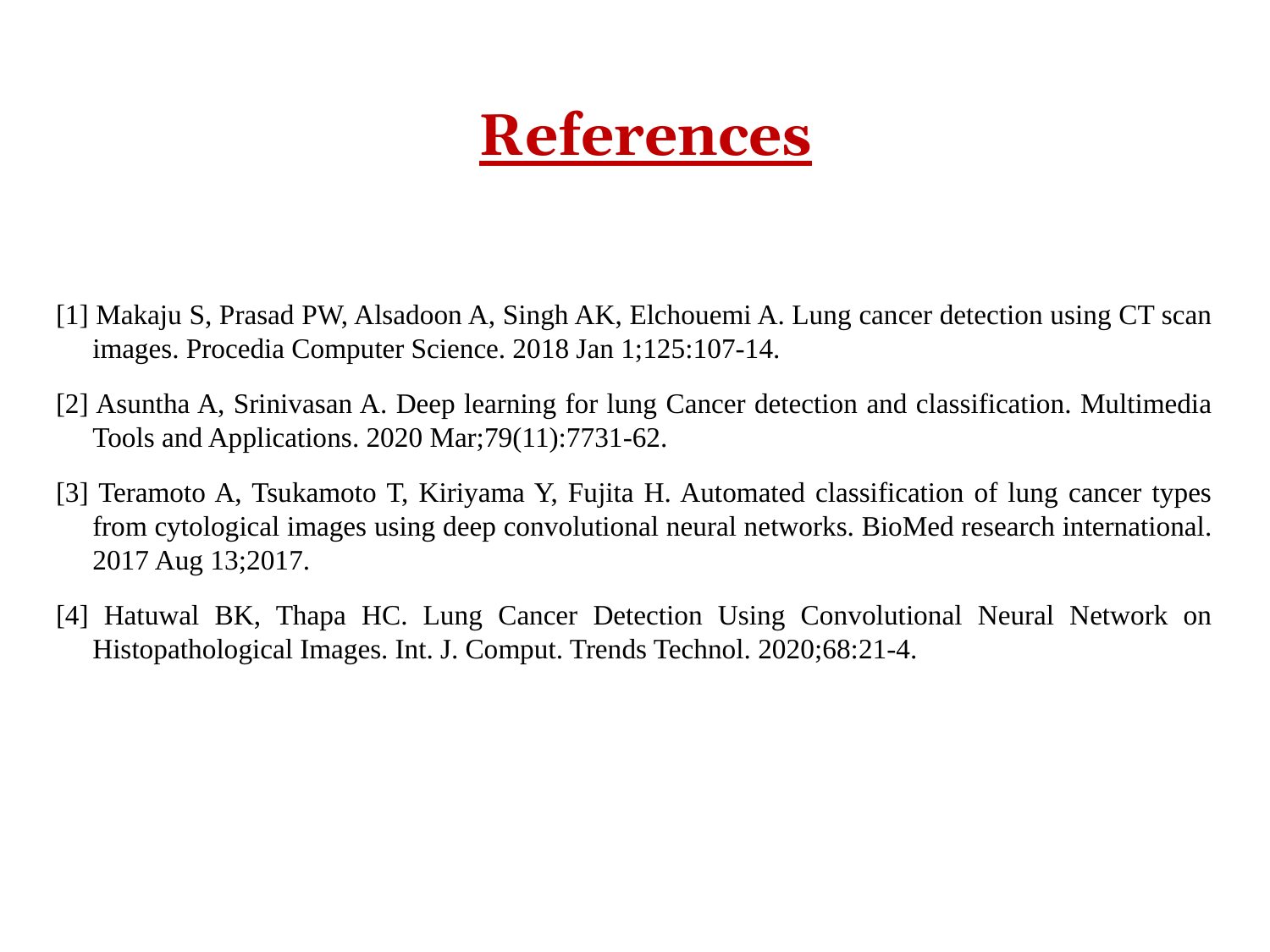

References
[1] Makaju S, Prasad PW, Alsadoon A, Singh AK, Elchouemi A. Lung cancer detection using CT scan images. Procedia Computer Science. 2018 Jan 1;125:107-14.
[2] Asuntha A, Srinivasan A. Deep learning for lung Cancer detection and classification. Multimedia Tools and Applications. 2020 Mar;79(11):7731-62.
[3] Teramoto A, Tsukamoto T, Kiriyama Y, Fujita H. Automated classification of lung cancer types from cytological images using deep convolutional neural networks. BioMed research international. 2017 Aug 13;2017.
[4] Hatuwal BK, Thapa HC. Lung Cancer Detection Using Convolutional Neural Network on Histopathological Images. Int. J. Comput. Trends Technol. 2020;68:21-4.

21